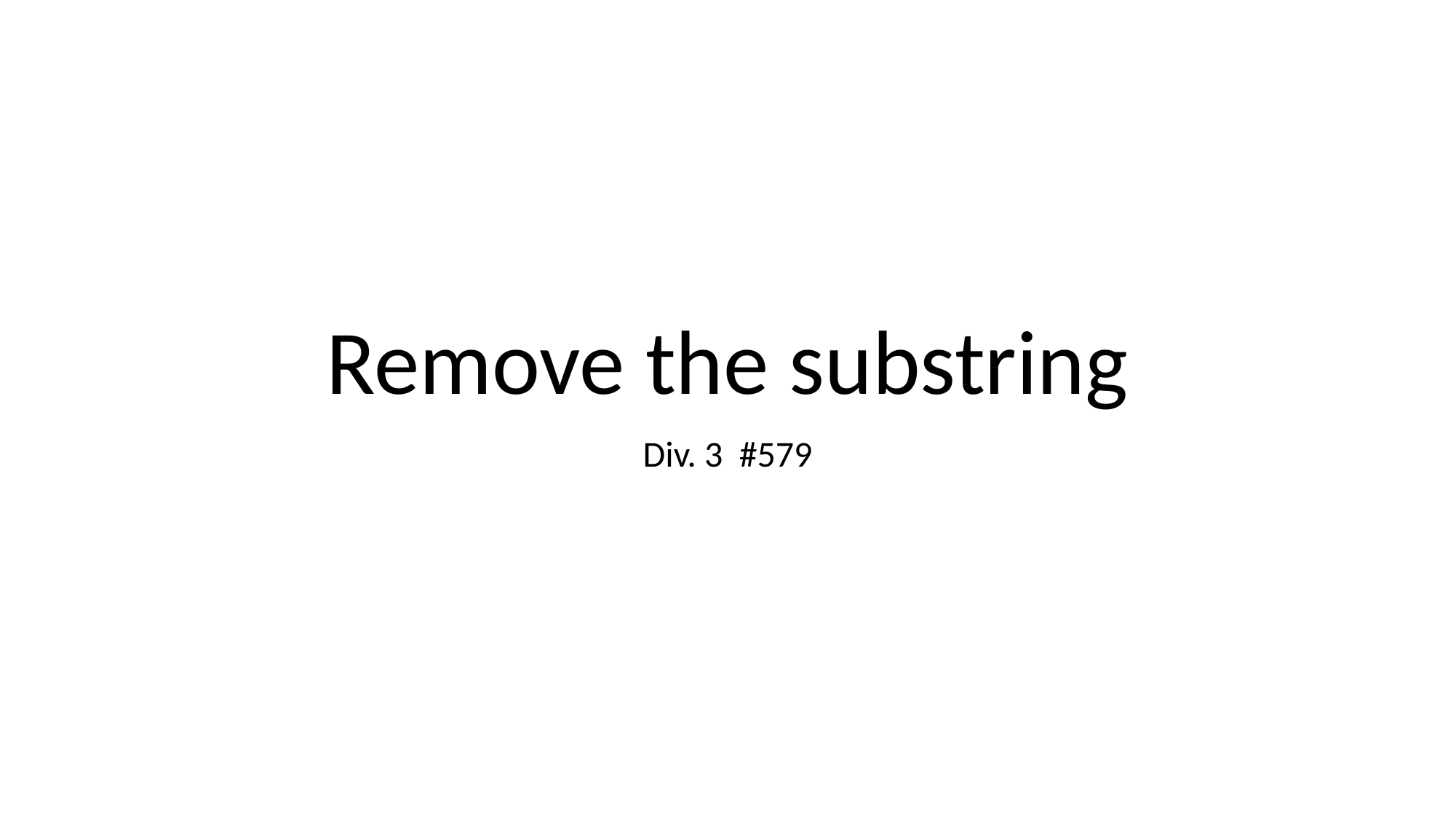

# Remove the substring
Div. 3  #579